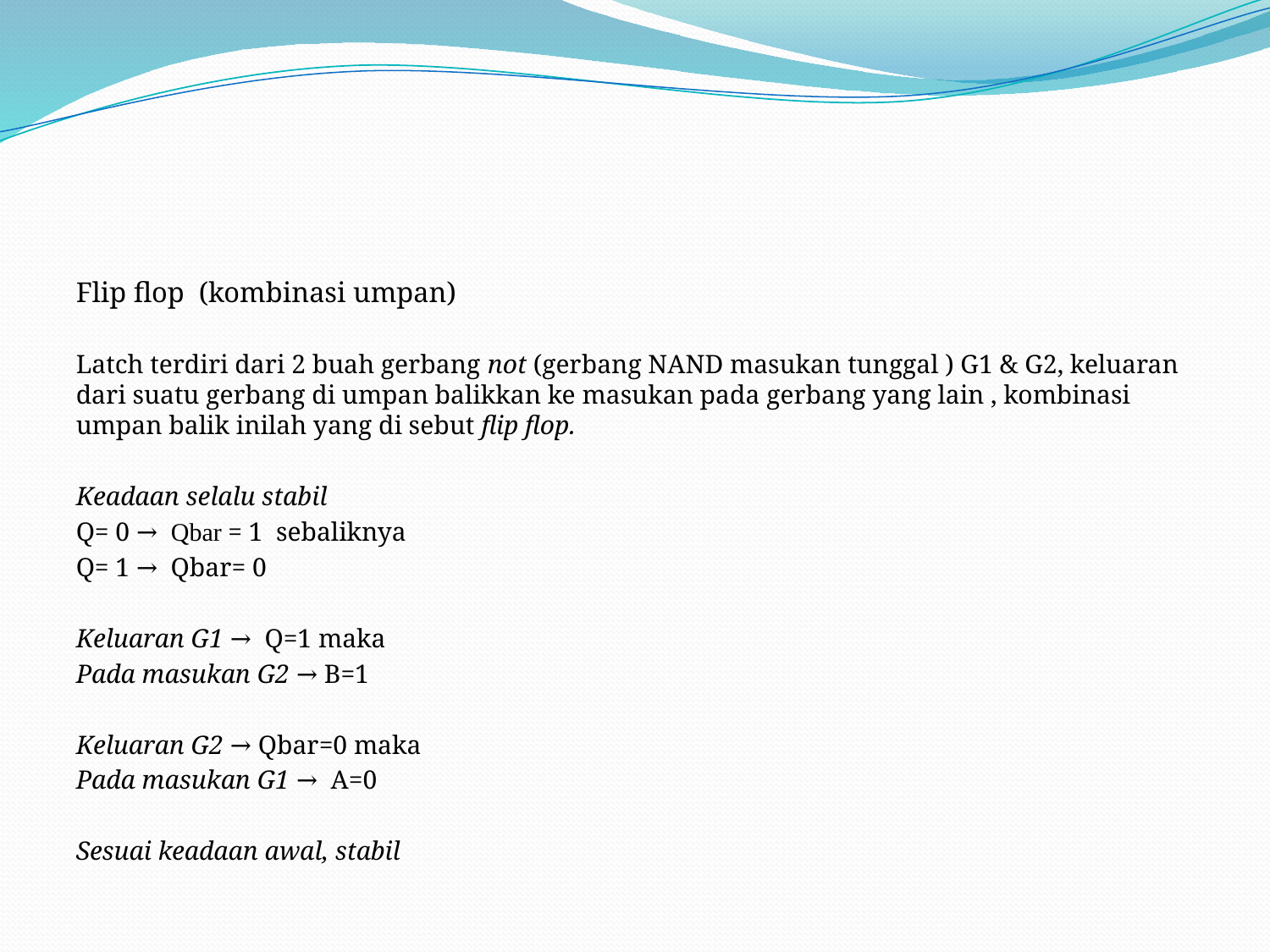

#
Flip flop  (kombinasi umpan)

Latch terdiri dari 2 buah gerbang not (gerbang NAND masukan tunggal ) G1 & G2, keluaran dari suatu gerbang di umpan balikkan ke masukan pada gerbang yang lain , kombinasi umpan balik inilah yang di sebut flip flop.

Keadaan selalu stabil
Q= 0 →  Qbar = 1  sebaliknya
Q= 1 →  Qbar= 0

Keluaran G1 →  Q=1 maka
Pada masukan G2 → B=1

Keluaran G2 → Qbar=0 maka
Pada masukan G1 →  A=0

Sesuai keadaan awal, stabil